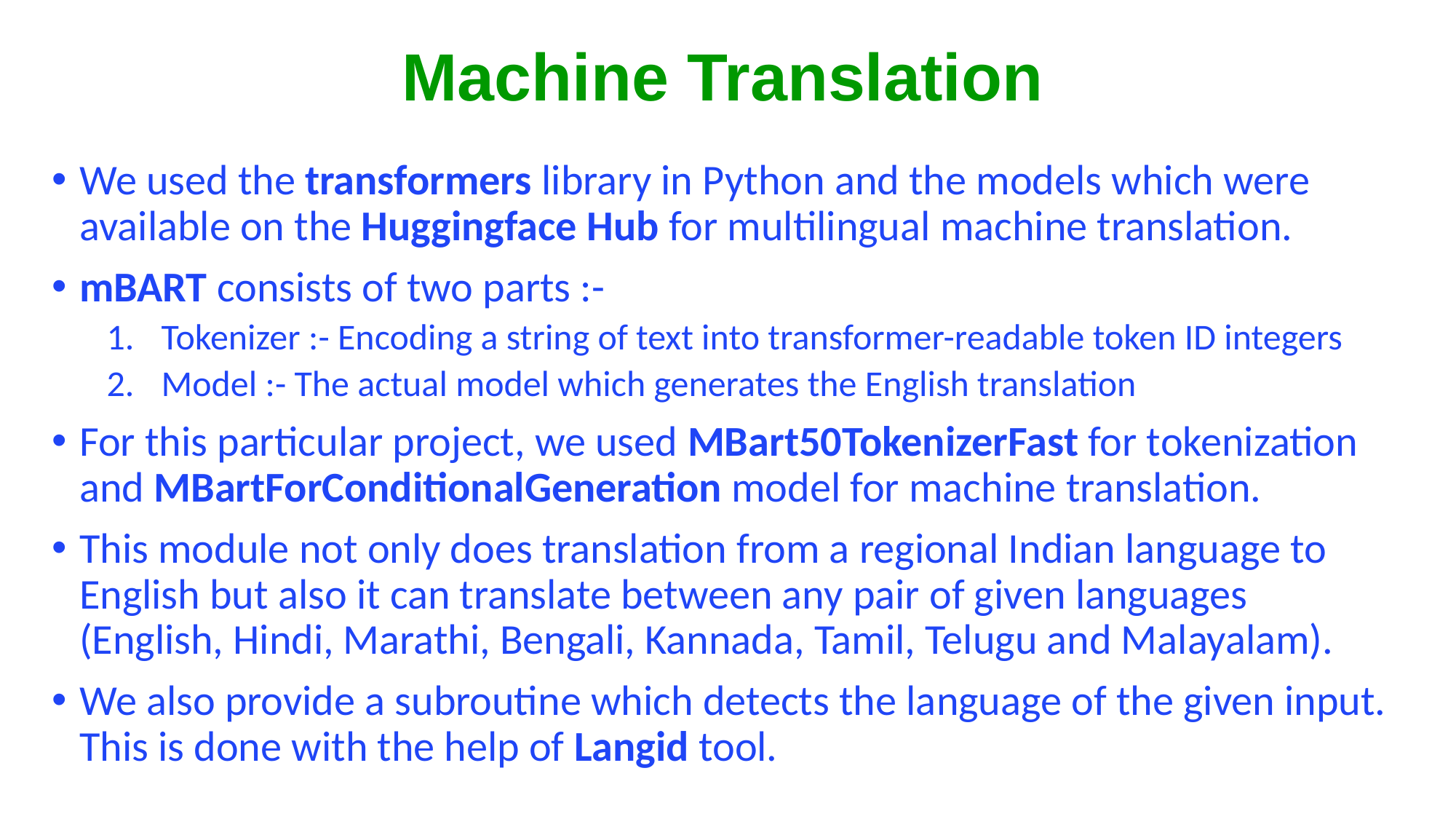

# Machine Translation
We used the transformers library in Python and the models which were available on the Huggingface Hub for multilingual machine translation.
mBART consists of two parts :-
Tokenizer :- Encoding a string of text into transformer-readable token ID integers
Model :- The actual model which generates the English translation
For this particular project, we used MBart50TokenizerFast for tokenization and MBartForConditionalGeneration model for machine translation.
This module not only does translation from a regional Indian language to English but also it can translate between any pair of given languages (English, Hindi, Marathi, Bengali, Kannada, Tamil, Telugu and Malayalam).
We also provide a subroutine which detects the language of the given input. This is done with the help of Langid tool.